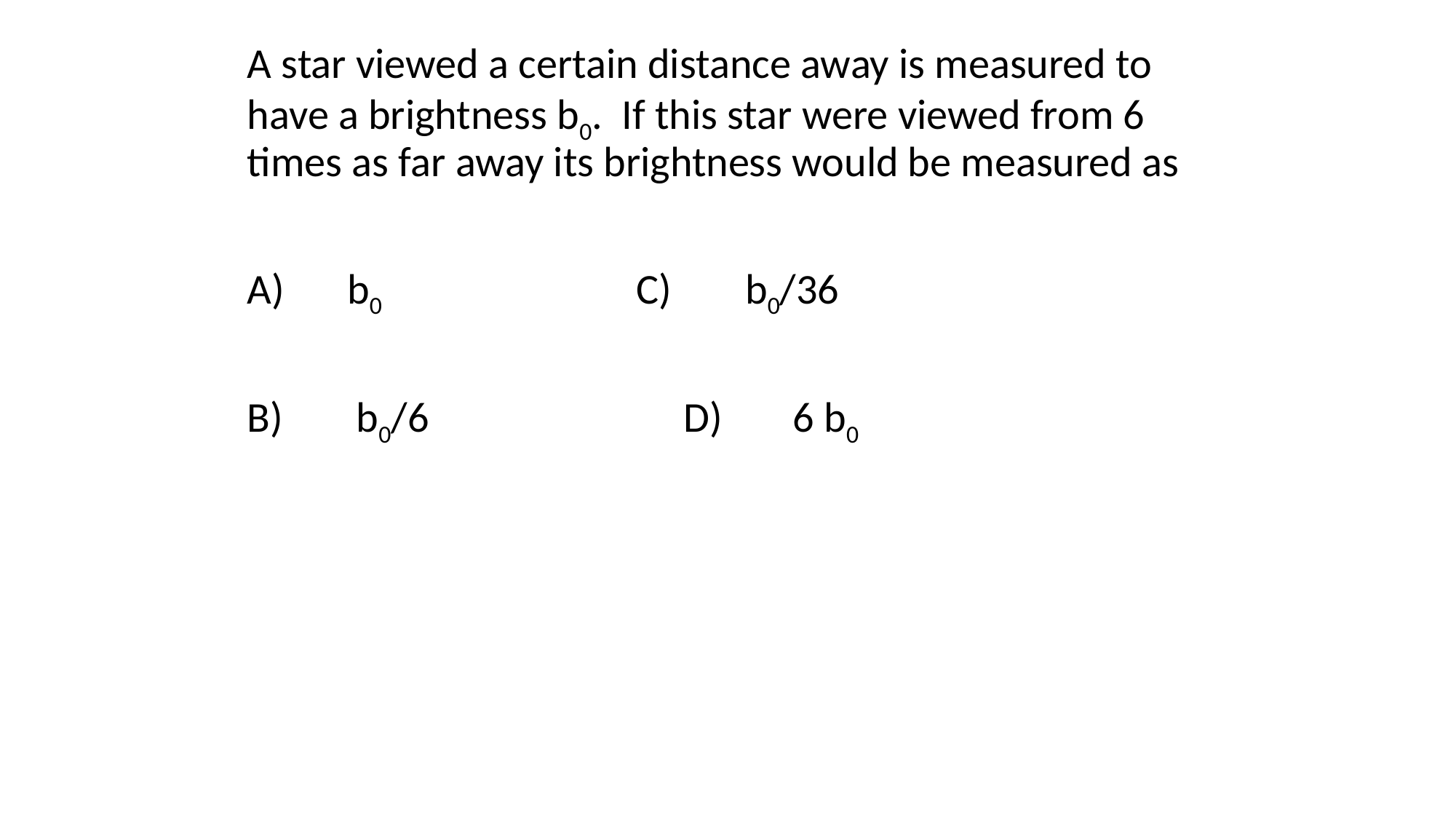

A star viewed a certain distance away is measured to have a brightness b0.  If this star were viewed from 6 times as far away its brightness would be measured as

    b0			C)	b0/36

B)	b0/6			D)	6 b0